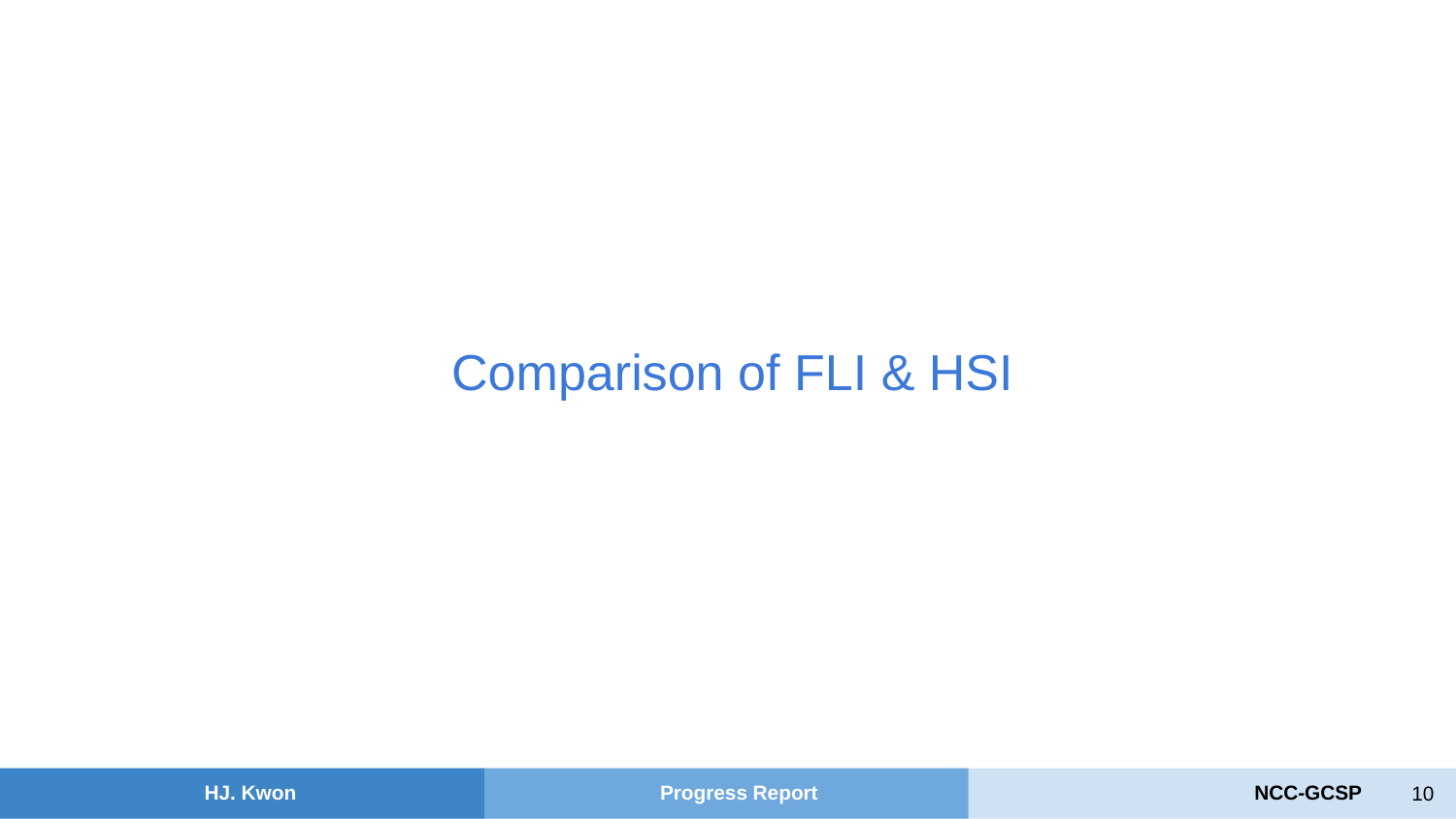

Comparison of FLI & HSI
10
HJ. Kwon
Progress Report
NCC-GCSP